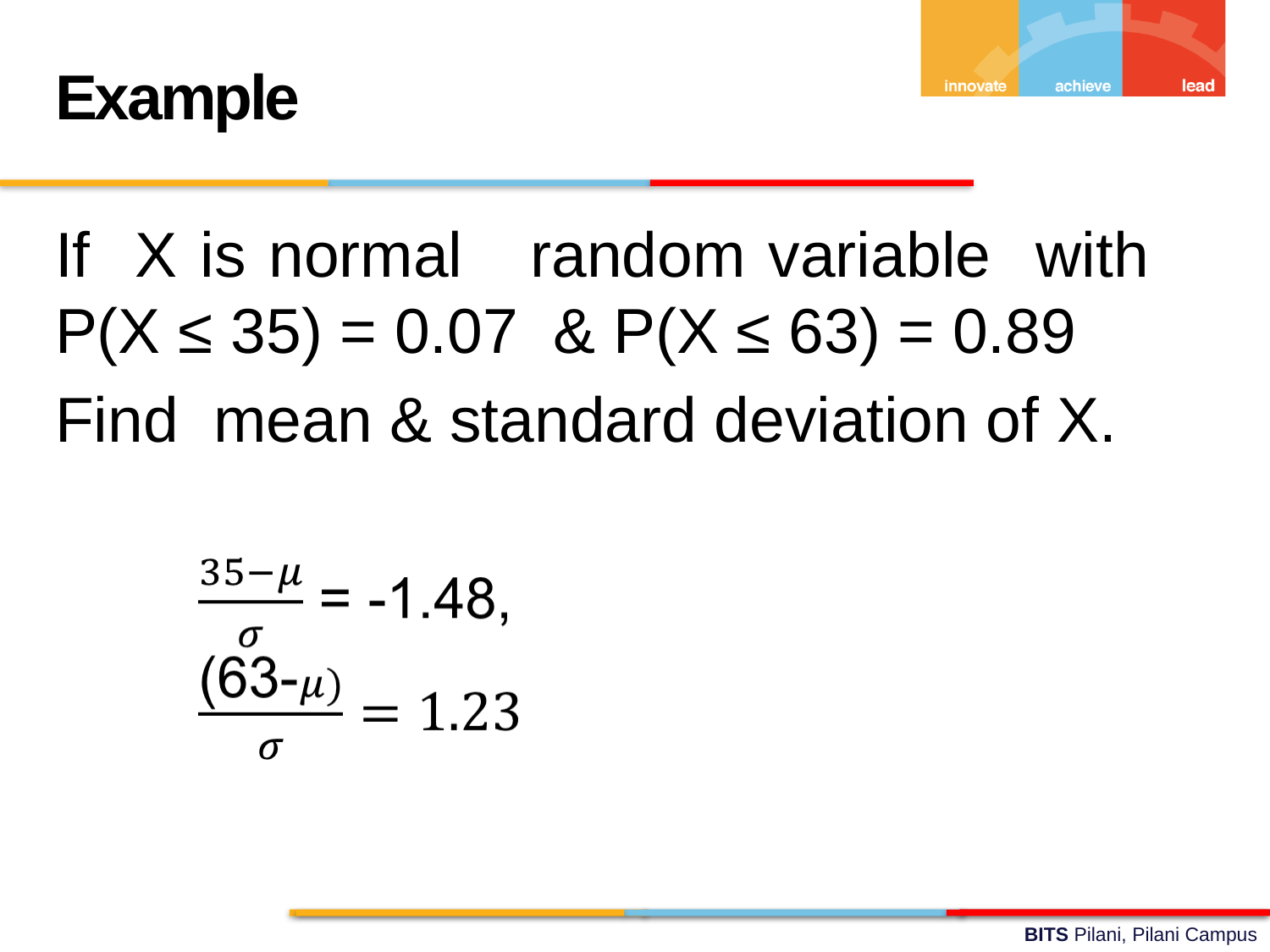

Example
If  X is normal   random variable  with  P(X ≤ 35) = 0.07  & P(X ≤ 63) = 0.89
Find  mean & standard deviation of X.